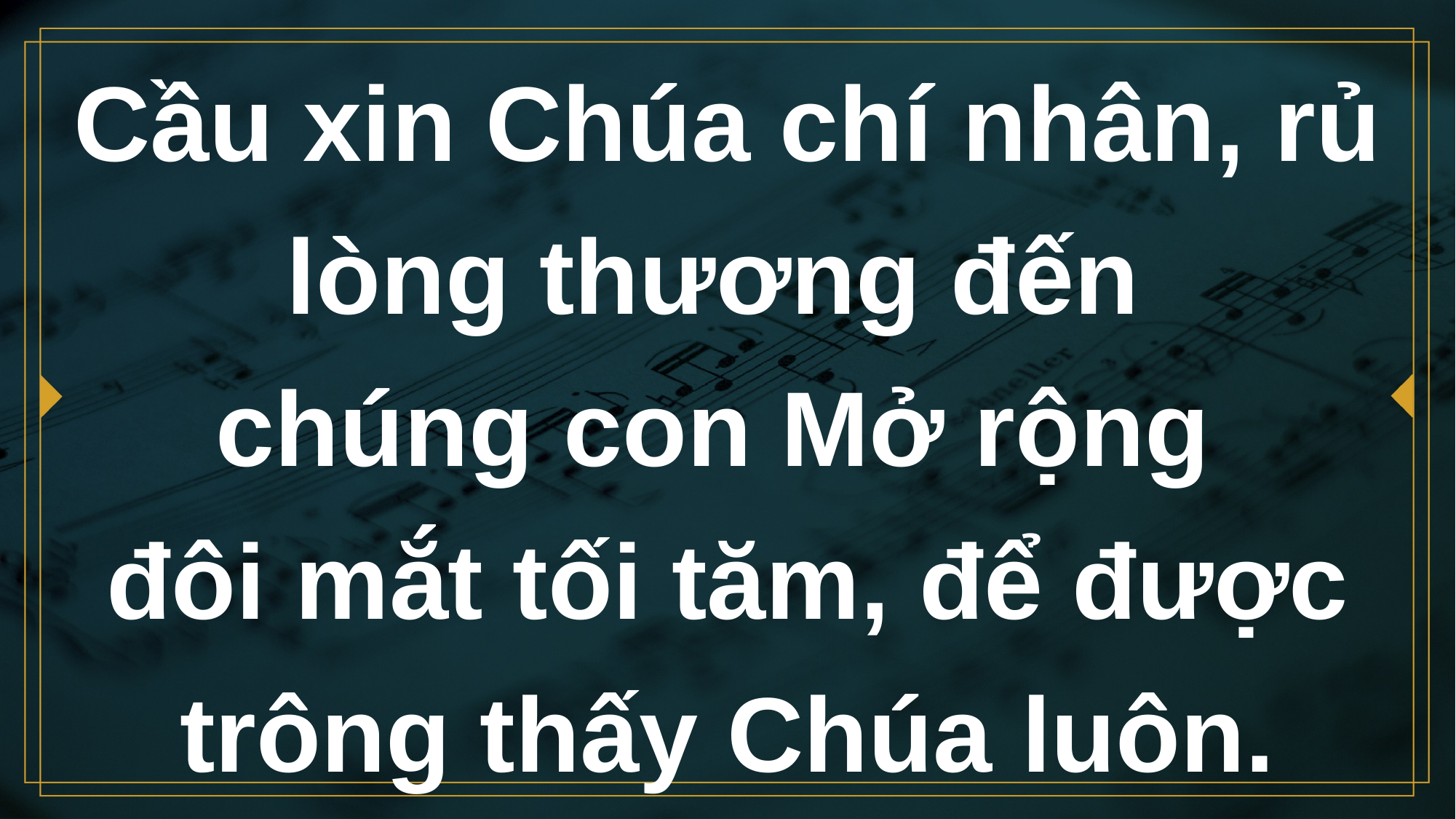

# Cầu xin Chúa chí nhân, rủ lòng thương đến chúng con Mở rộng đôi mắt tối tăm, để được trông thấy Chúa luôn.